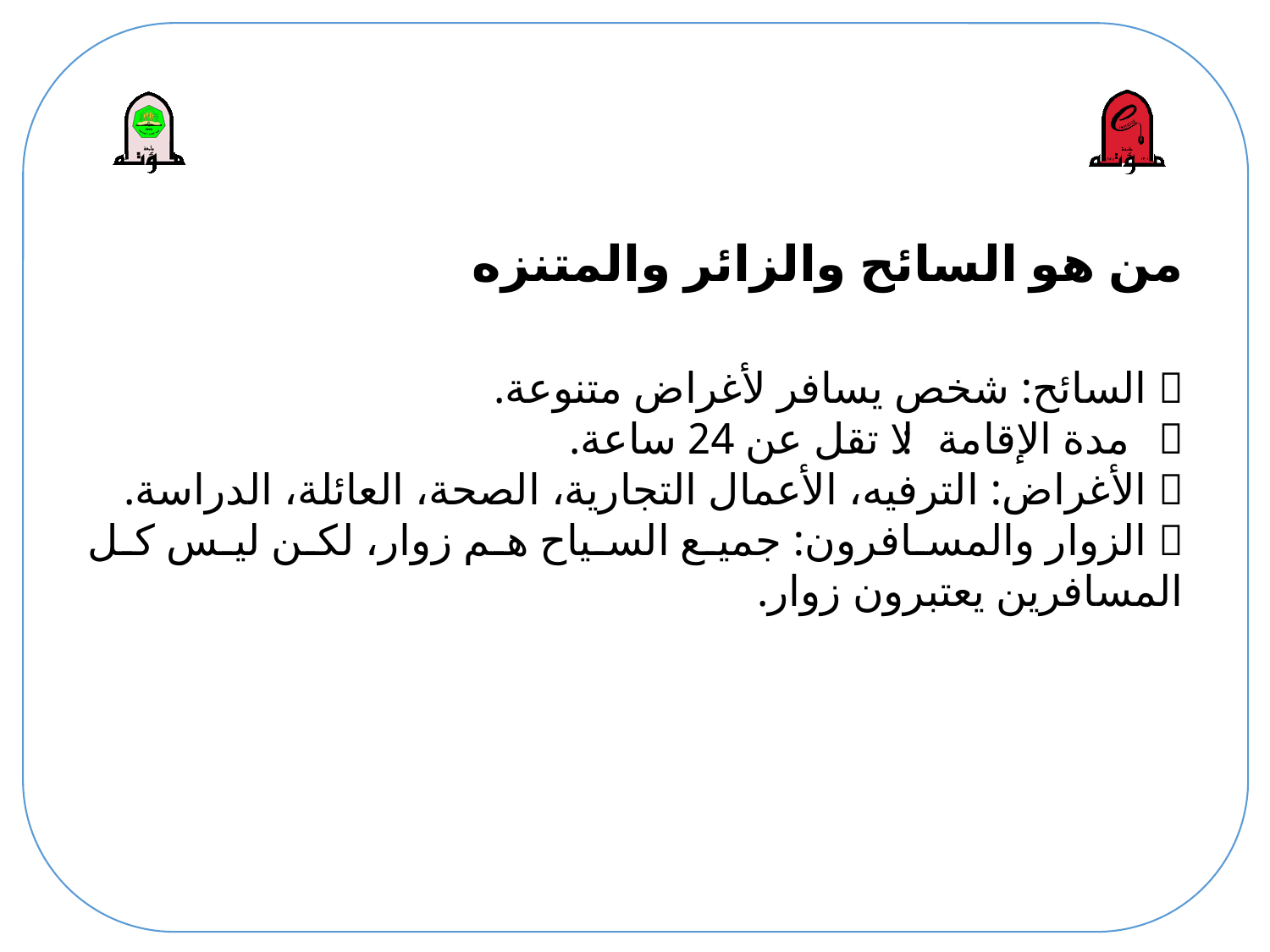

# من هو السائح والزائر والمتنزه
🌍 السائح: شخص يسافر لأغراض متنوعة.
⏰ مدة الإقامة: لا تقل عن 24 ساعة.
🎯 الأغراض: الترفيه، الأعمال التجارية، الصحة، العائلة، الدراسة.
🔄 الزوار والمسافرون: جميع السياح هم زوار، لكن ليس كل المسافرين يعتبرون زوار.